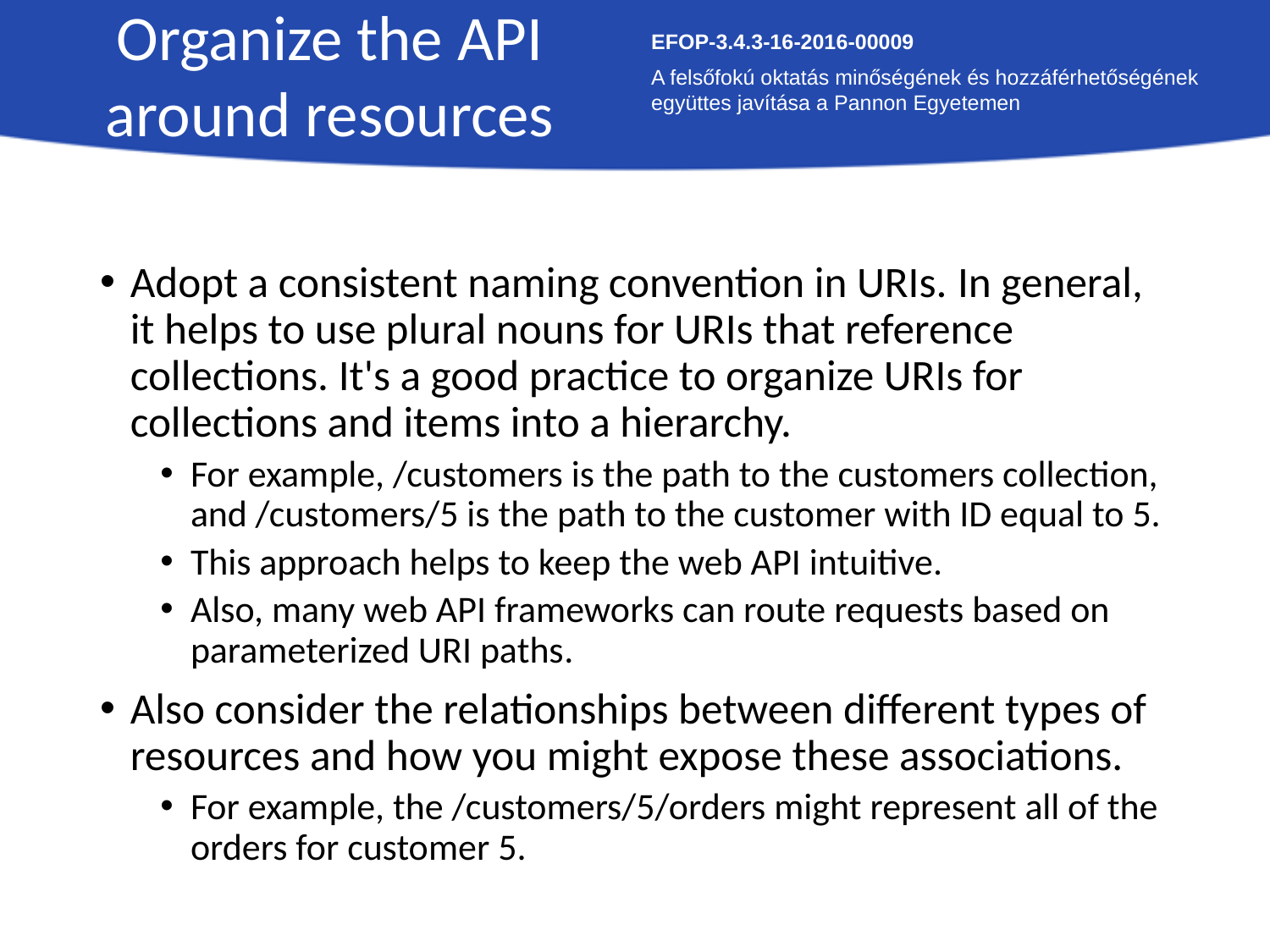

Organize the API around resources
EFOP-3.4.3-16-2016-00009
A felsőfokú oktatás minőségének és hozzáférhetőségének együttes javítása a Pannon Egyetemen
Adopt a consistent naming convention in URIs. In general, it helps to use plural nouns for URIs that reference collections. It's a good practice to organize URIs for collections and items into a hierarchy.
For example, /customers is the path to the customers collection, and /customers/5 is the path to the customer with ID equal to 5.
This approach helps to keep the web API intuitive.
Also, many web API frameworks can route requests based on parameterized URI paths.
Also consider the relationships between different types of resources and how you might expose these associations.
For example, the /customers/5/orders might represent all of the orders for customer 5.